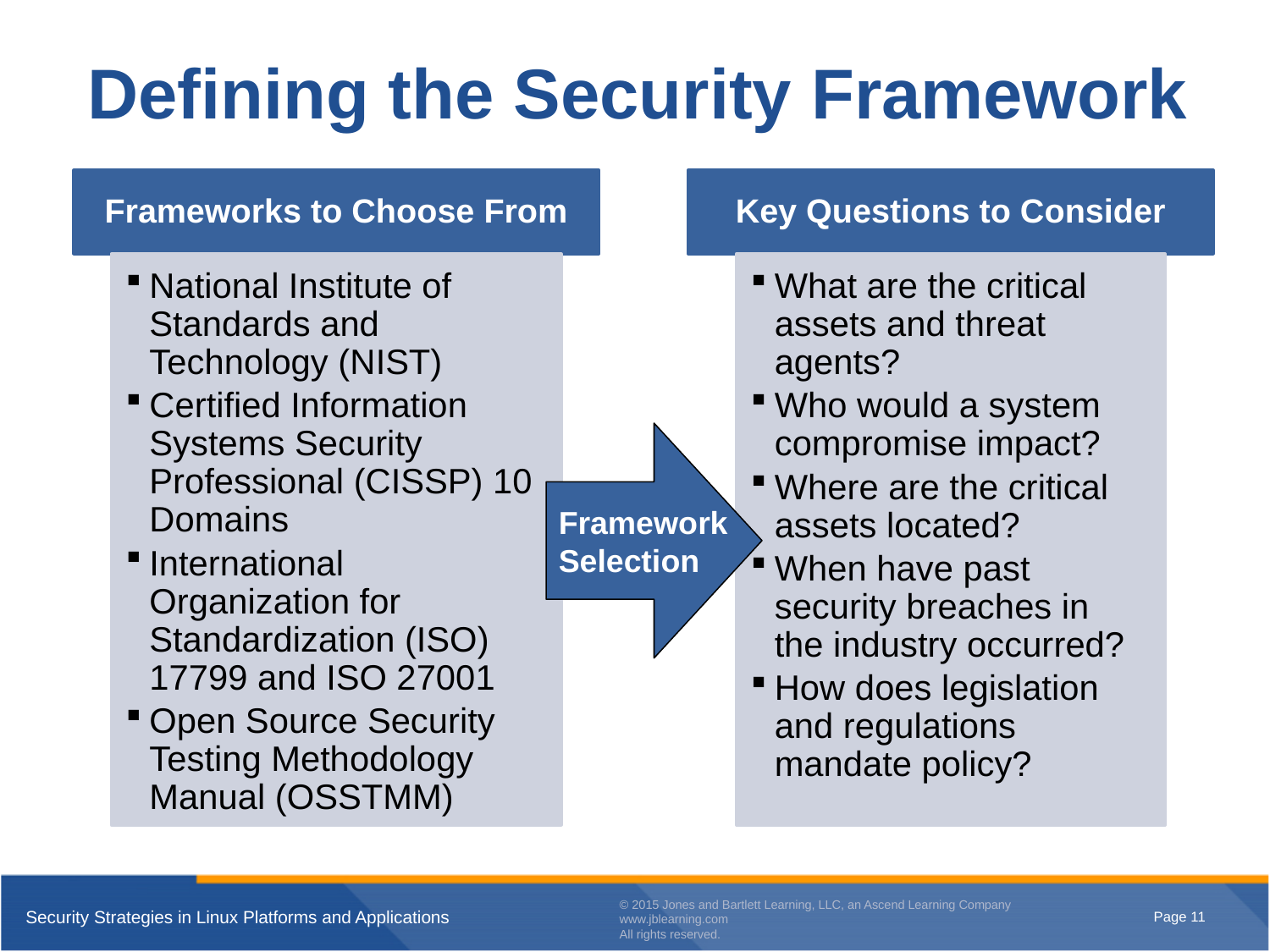

# Defining the Security Framework
Frameworks to Choose From
Key Questions to Consider
National Institute of Standards and Technology (NIST)
Certified Information Systems Security Professional (CISSP) 10 Domains
International Organization for Standardization (ISO) 17799 and ISO 27001
Open Source Security Testing Methodology Manual (OSSTMM)
What are the critical assets and threat agents?
Who would a system compromise impact?
Where are the critical assets located?
When have past security breaches in the industry occurred?
How does legislation and regulations mandate policy?
Framework
Selection